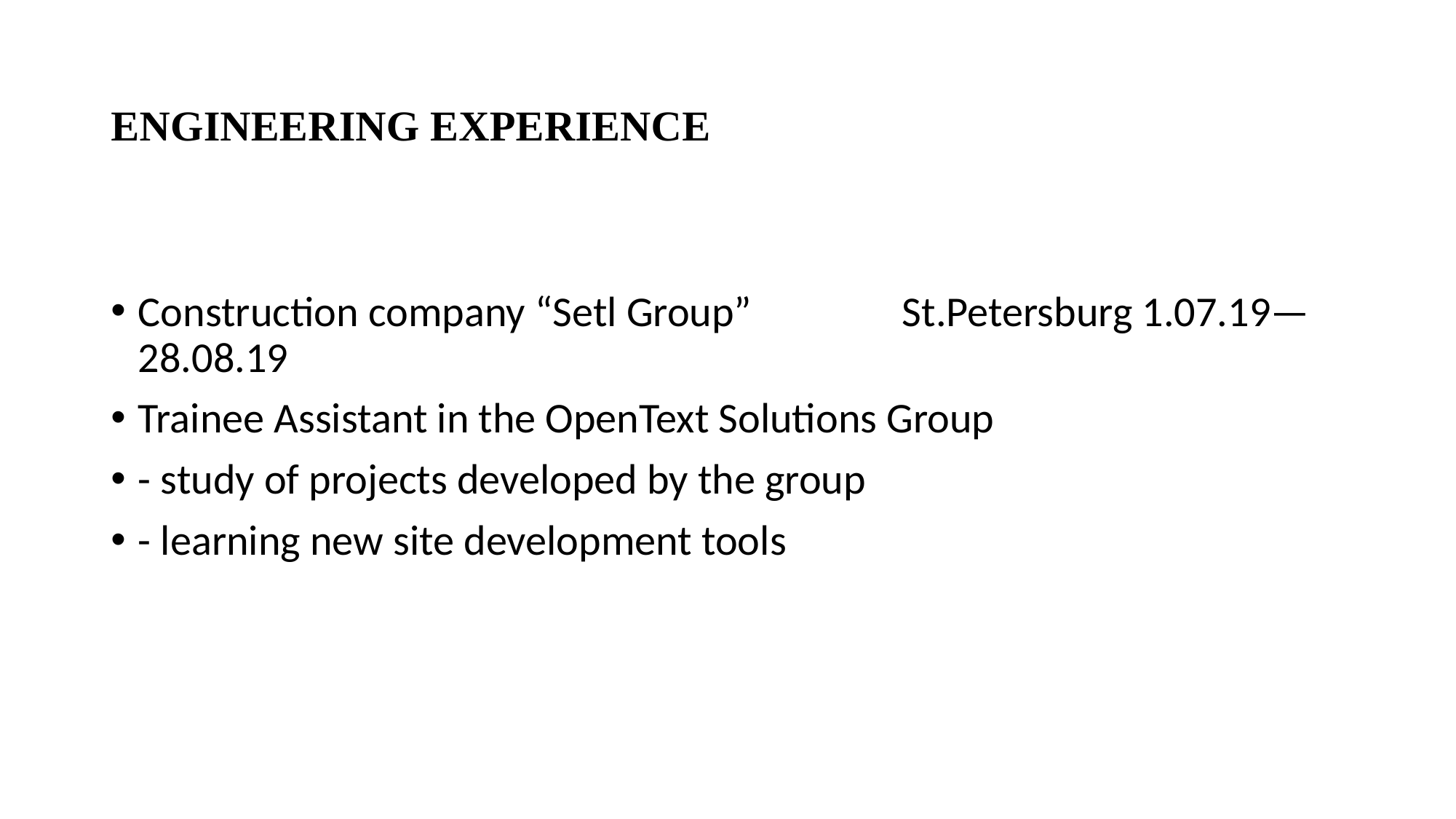

# ENGINEERING EXPERIENCE

Construction company “Setl Group”		St.Petersburg 1.07.19—28.08.19
Trainee Assistant in the OpenText Solutions Group
- study of projects developed by the group
- learning new site development tools